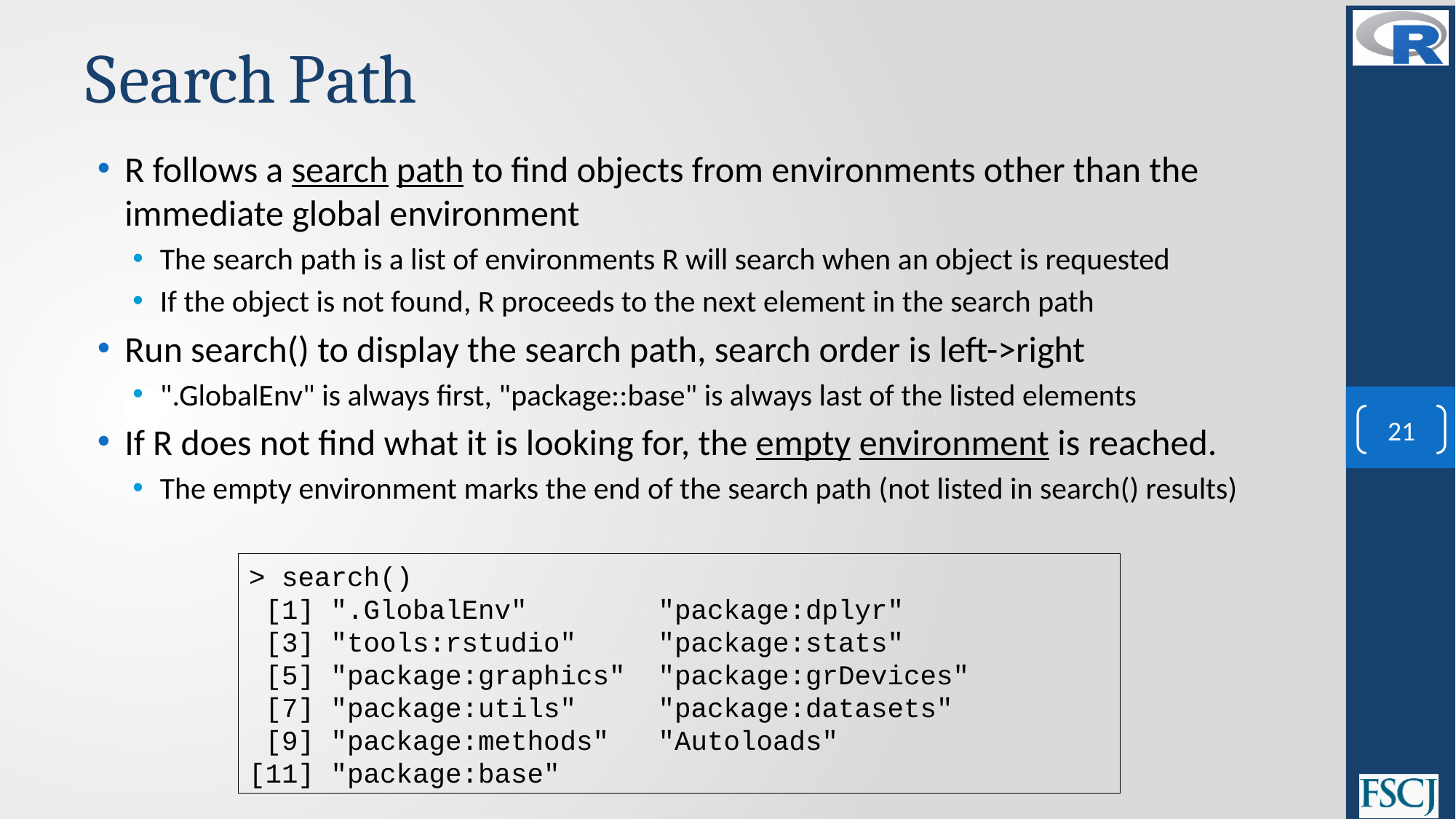

# Search Path
R follows a search path to find objects from environments other than the immediate global environment
The search path is a list of environments R will search when an object is requested
If the object is not found, R proceeds to the next element in the search path
Run search() to display the search path, search order is left->right
".GlobalEnv" is always first, "package::base" is always last of the listed elements
If R does not find what it is looking for, the empty environment is reached.
The empty environment marks the end of the search path (not listed in search() results)

21
> search()
 [1] ".GlobalEnv"        "package:dplyr"
 [3] "tools:rstudio"     "package:stats"
 [5] "package:graphics"  "package:grDevices"
 [7] "package:utils"     "package:datasets"
 [9] "package:methods"   "Autoloads"
[11] "package:base"